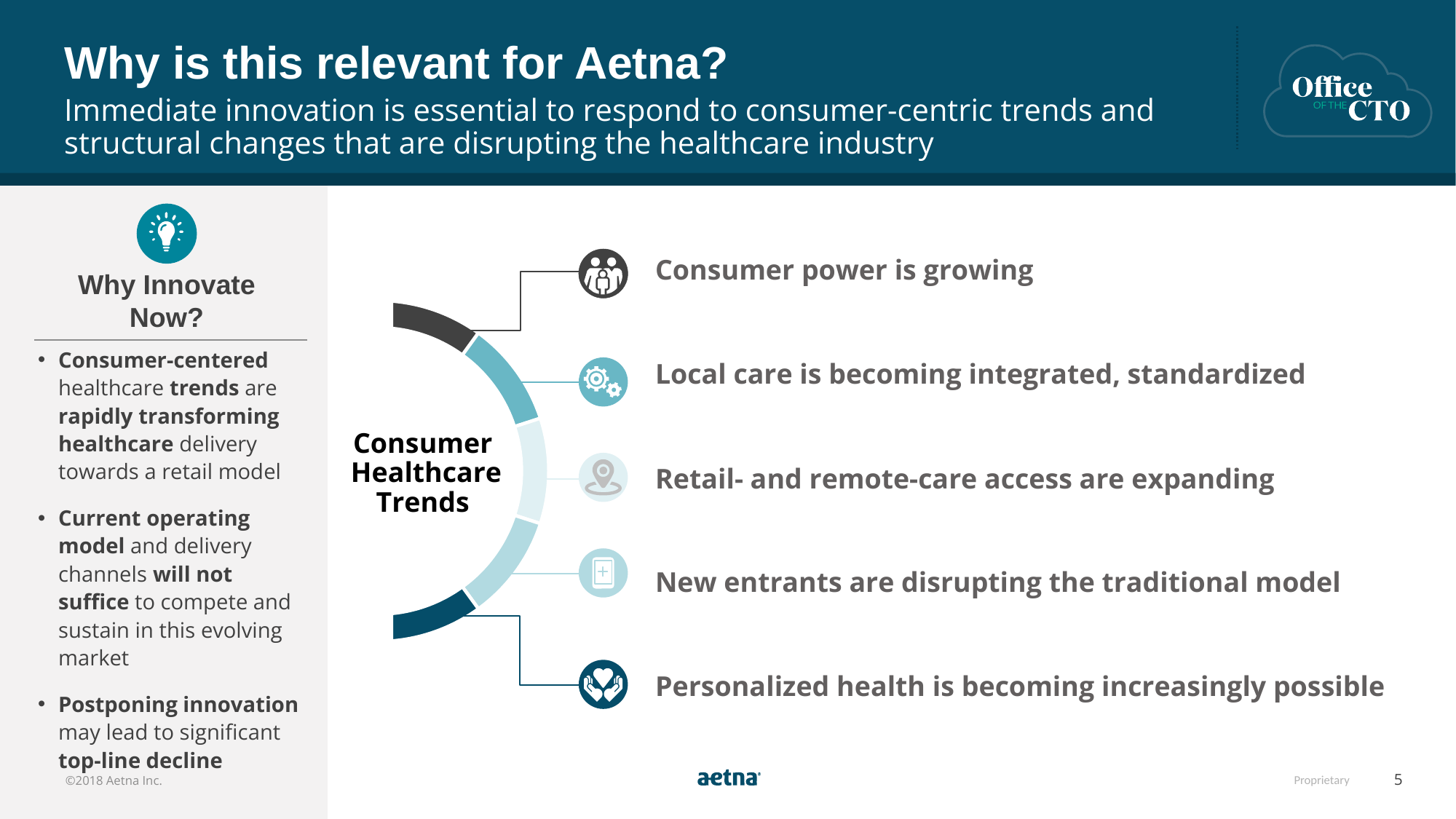

# Why is this relevant for Aetna?
Immediate innovation is essential to respond to consumer-centric trends and structural changes that are disrupting the healthcare industry

Consumer power is growing

Why Innovate Now?

Consumer-centered healthcare trends are rapidly transforming healthcare delivery towards a retail model
Current operating model and delivery channels will not suffice to compete and sustain in this evolving market
Postponing innovation may lead to significant top-line decline
Local care is becoming integrated, standardized

Consumer  Healthcare Trends

Retail- and remote-care access are expanding

New entrants are disrupting the traditional model

Personalized health is becoming increasingly possible